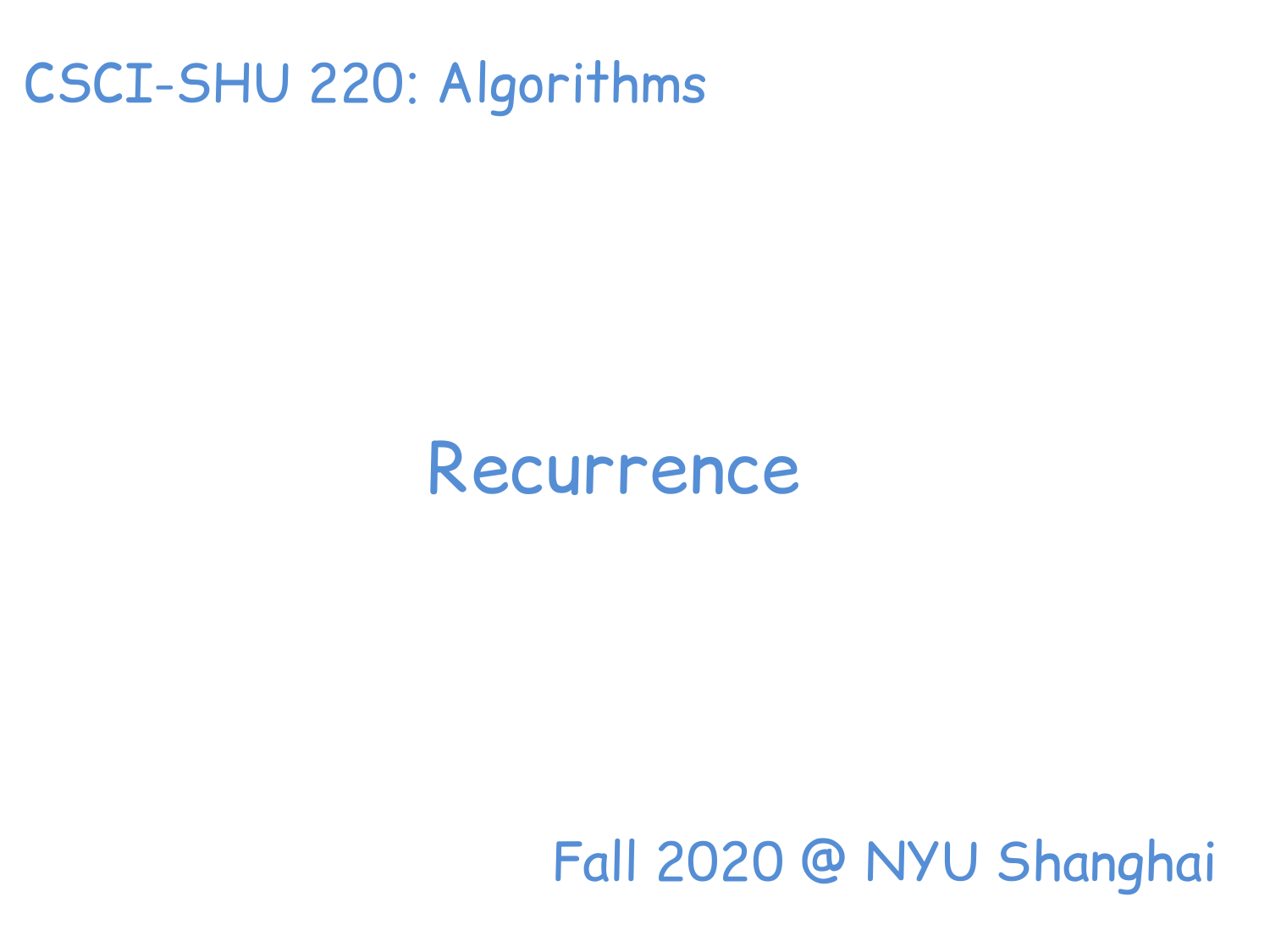

CSCI-SHU 220: Algorithms
Recurrence
Fall 2020 @ NYU Shanghai